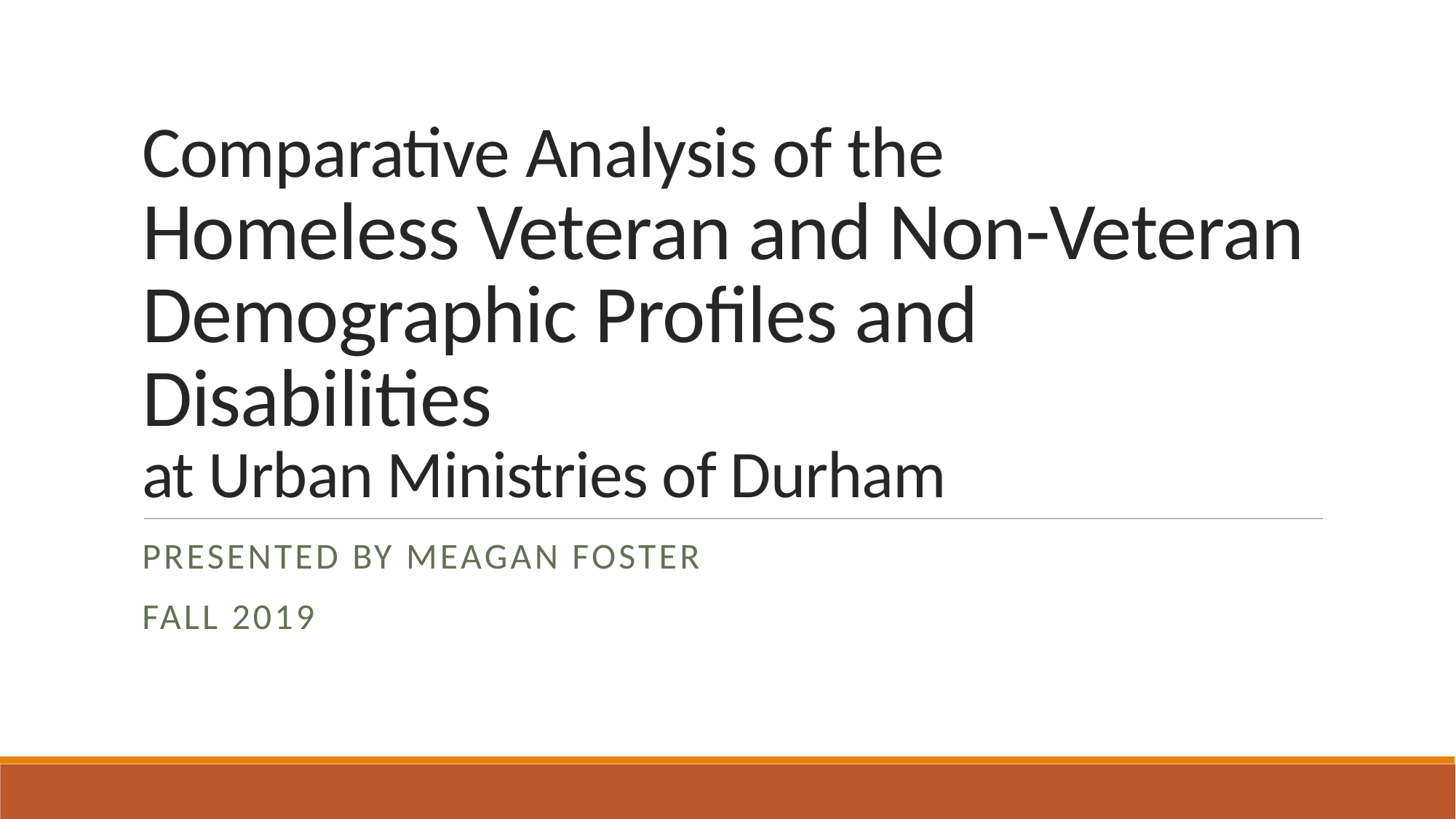

# Comparative Analysis of the Homeless Veteran and Non-Veteran Demographic Profiles and Disabilities at Urban Ministries of Durham
Presented by Meagan Foster
Fall 2019